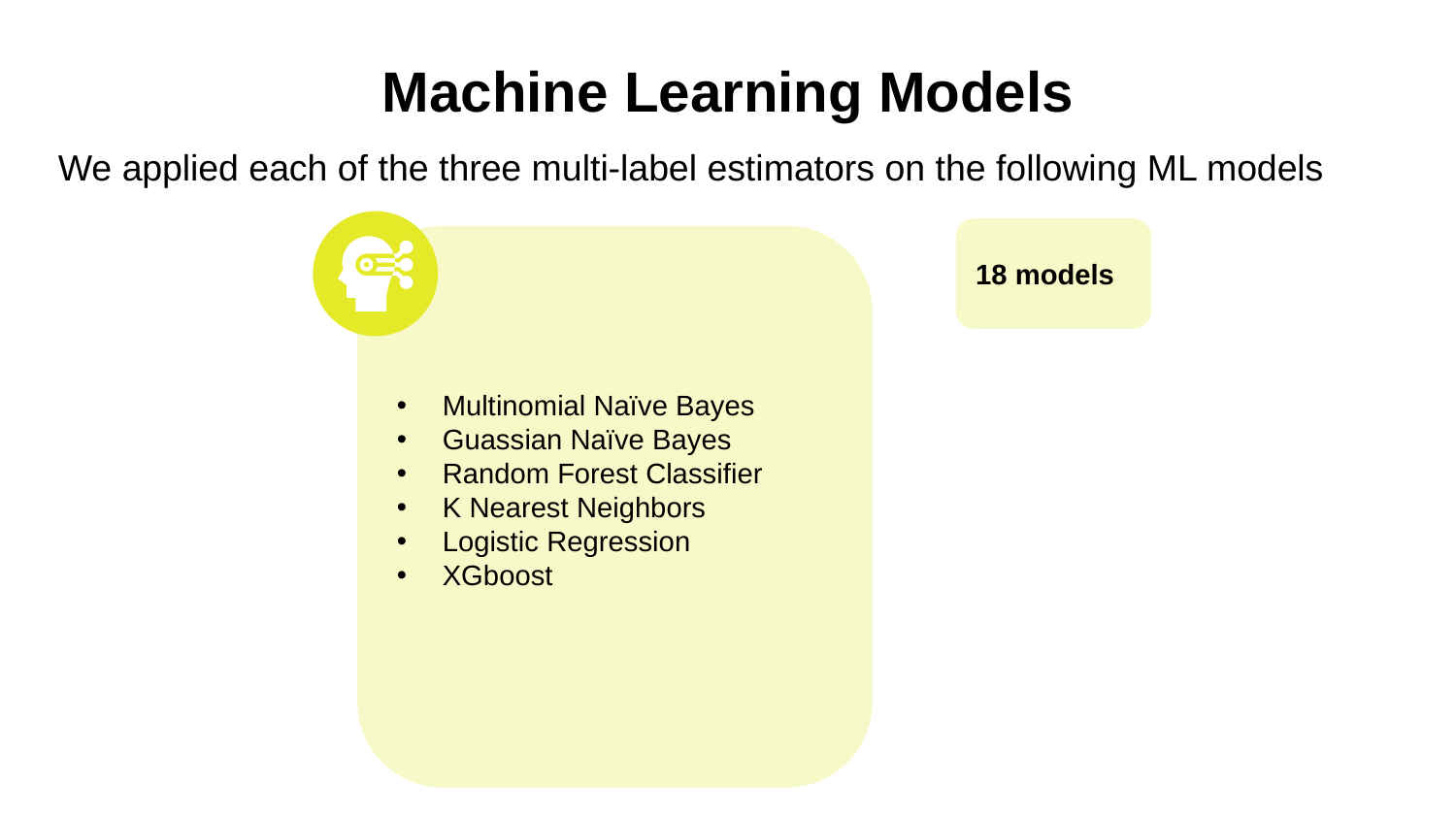

# Machine Learning Models
We applied each of the three multi-label estimators on the following ML models

18 models
Multinomial Naïve Bayes
Guassian Naïve Bayes
Random Forest Classifier
K Nearest Neighbors
Logistic Regression
XGboost